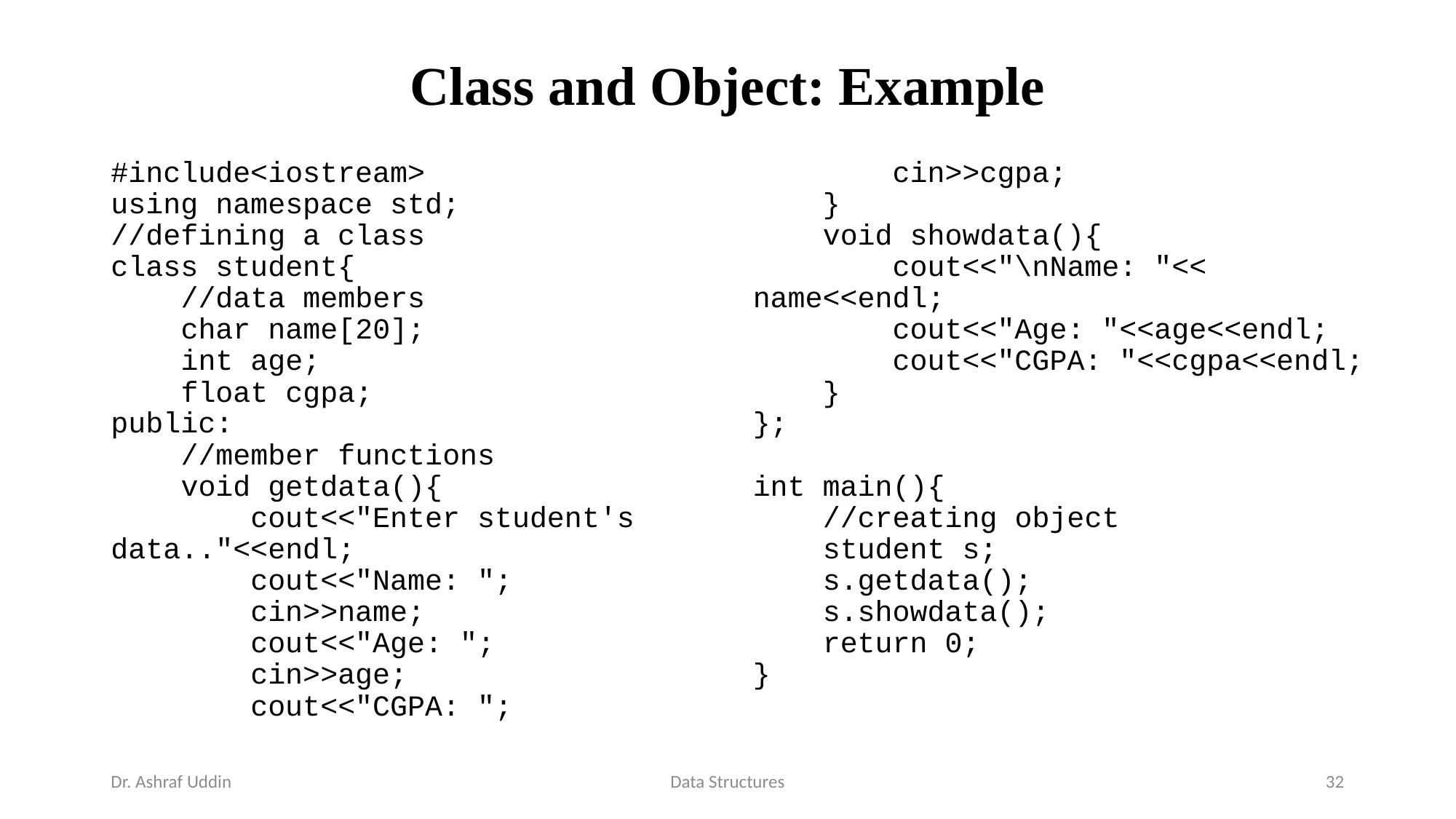

# Class and Object: Example
#include<iostream>
using namespace std;
//defining a class
class student{
    //data members
    char name[20];
    int age;
    float cgpa;
public:
    //member functions
    void getdata(){
        cout<<"Enter student's data.."<<endl;
        cout<<"Name: ";
        cin>>name;
        cout<<"Age: ";
        cin>>age;
        cout<<"CGPA: ";
        cin>>cgpa;
    }
    void showdata(){
        cout<<"\nName: "<< name<<endl;
        cout<<"Age: "<<age<<endl;
        cout<<"CGPA: "<<cgpa<<endl;
    }
};

int main(){
    //creating object
    student s;
    s.getdata();
    s.showdata();
    return 0;
}
Dr. Ashraf Uddin
Data Structures
32